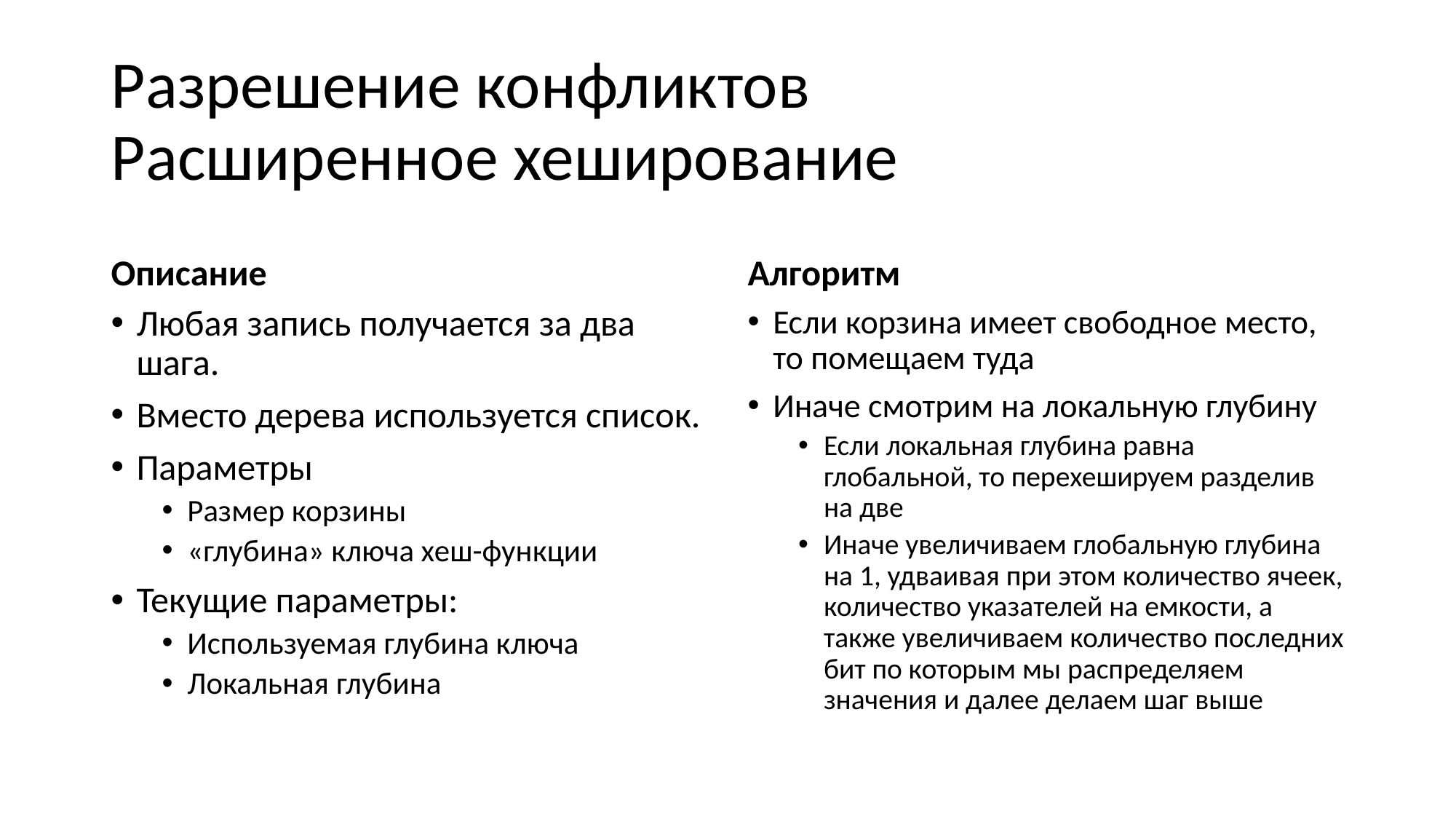

# Разрешение конфликтов Расширенное хеширование
Описание
Алгоритм
Любая запись получается за два шага.
Вместо дерева используется список.
Параметры
Размер корзины
«глубина» ключа хеш-функции
Текущие параметры:
Используемая глубина ключа
Локальная глубина
Если корзина имеет свободное место, то помещаем туда
Иначе смотрим на локальную глубину
Если локальная глубина равна глобальной, то перехешируем разделив на две
Иначе увеличиваем глобальную глубина на 1, удваивая при этом количество ячеек, количество указателей на емкости, а также увеличиваем количество последних бит по которым мы распределяем значения и далее делаем шаг выше